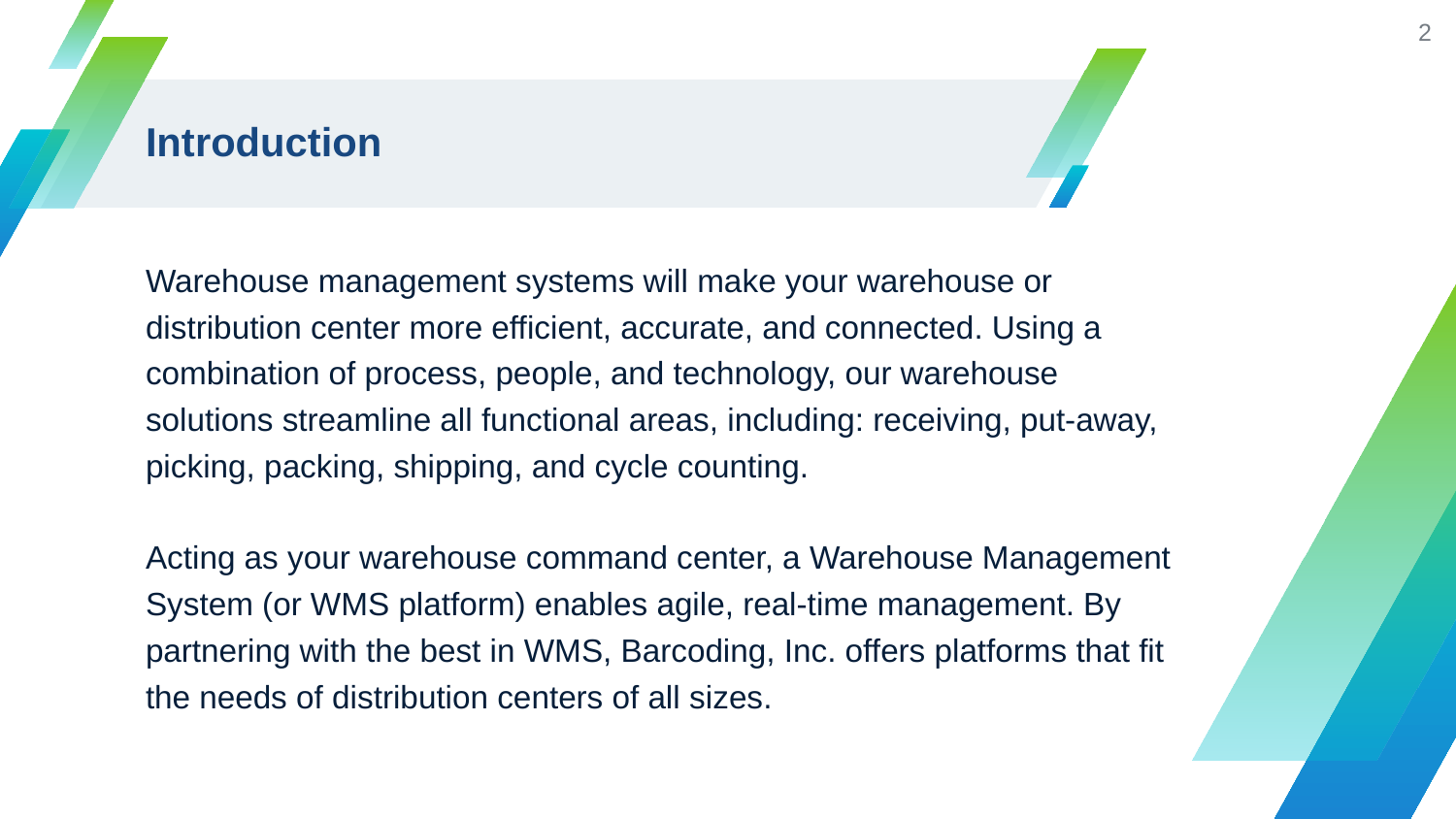

2
# Introduction
Warehouse management systems will make your warehouse or distribution center more efficient, accurate, and connected. Using a combination of process, people, and technology, our warehouse solutions streamline all functional areas, including: receiving, put-away, picking, packing, shipping, and cycle counting.
Acting as your warehouse command center, a Warehouse Management System (or WMS platform) enables agile, real-time management. By partnering with the best in WMS, Barcoding, Inc. offers platforms that fit the needs of distribution centers of all sizes.